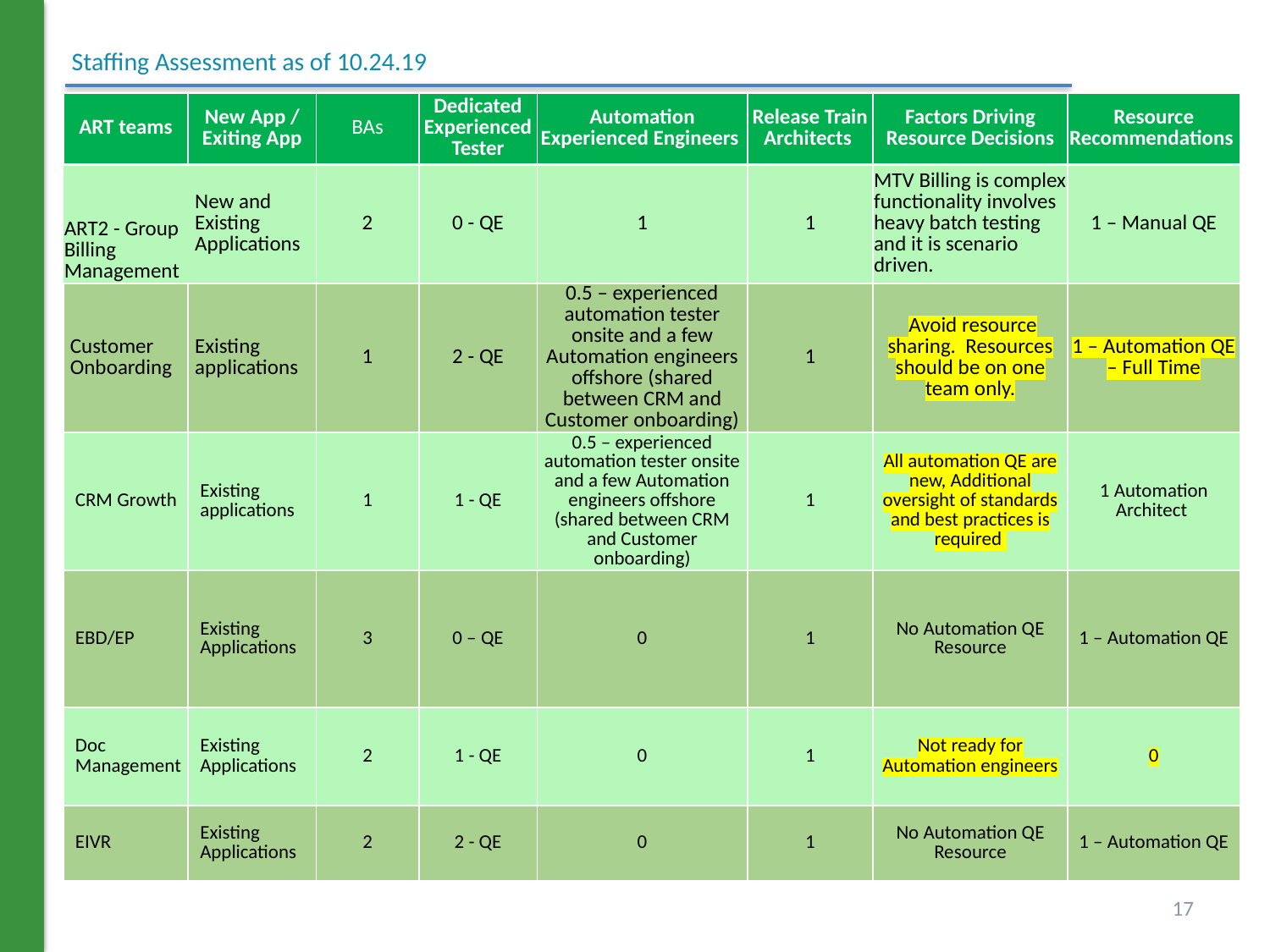

# Staffing Assessment as of 10.24.19
| ART teams | New App / Exiting App | BAs | Dedicated Experienced Tester | Automation Experienced Engineers | Release Train Architects | Factors Driving Resource Decisions | Resource Recommendations |
| --- | --- | --- | --- | --- | --- | --- | --- |
| ART2 - Group Billing Management | New and Existing Applications | 2 | 0 - QE | 1 | 1 | MTV Billing is complex functionality involves heavy batch testing and it is scenario driven. | 1 – Manual QE |
| Customer Onboarding | Existing applications | 1 | 2 - QE | 0.5 – experienced automation tester onsite and a few Automation engineers offshore (shared between CRM and Customer onboarding) | 1 | Avoid resource sharing. Resources should be on one team only. | 1 – Automation QE – Full Time |
| CRM Growth | Existing applications | 1 | 1 - QE | 0.5 – experienced automation tester onsite and a few Automation engineers offshore (shared between CRM and Customer onboarding) | 1 | All automation QE are new, Additional oversight of standards and best practices is required | 1 Automation Architect |
| EBD/EP | Existing Applications | 3 | 0 – QE | 0 | 1 | No Automation QE Resource | 1 – Automation QE |
| Doc Management | Existing Applications | 2 | 1 - QE | 0 | 1 | Not ready for Automation engineers | 0 |
| EIVR | Existing Applications | 2 | 2 - QE | 0 | 1 | No Automation QE Resource | 1 – Automation QE |
17